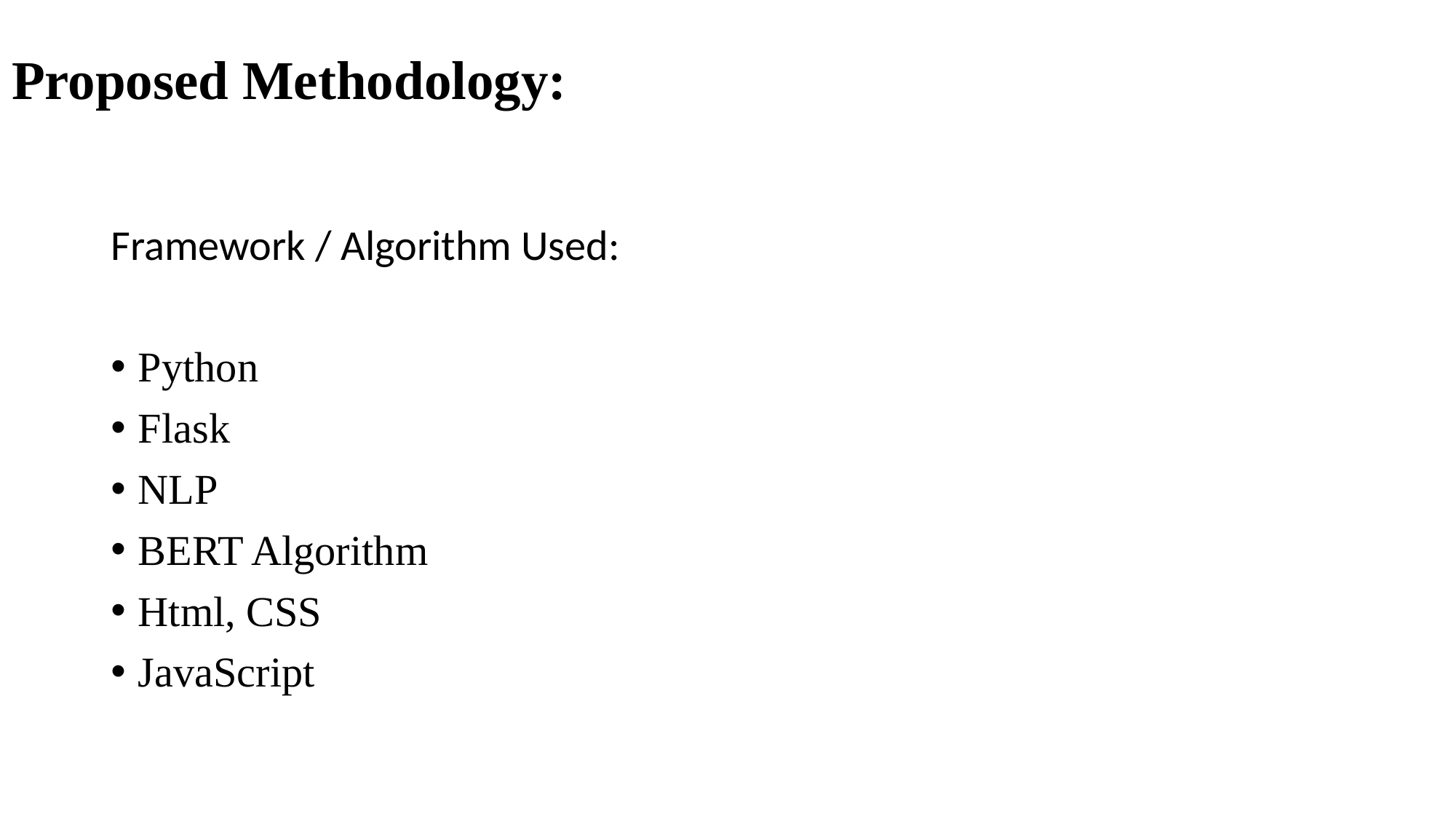

# Proposed Methodology:
Framework / Algorithm Used:

Python
Flask
NLP
BERT Algorithm
Html, CSS
JavaScript